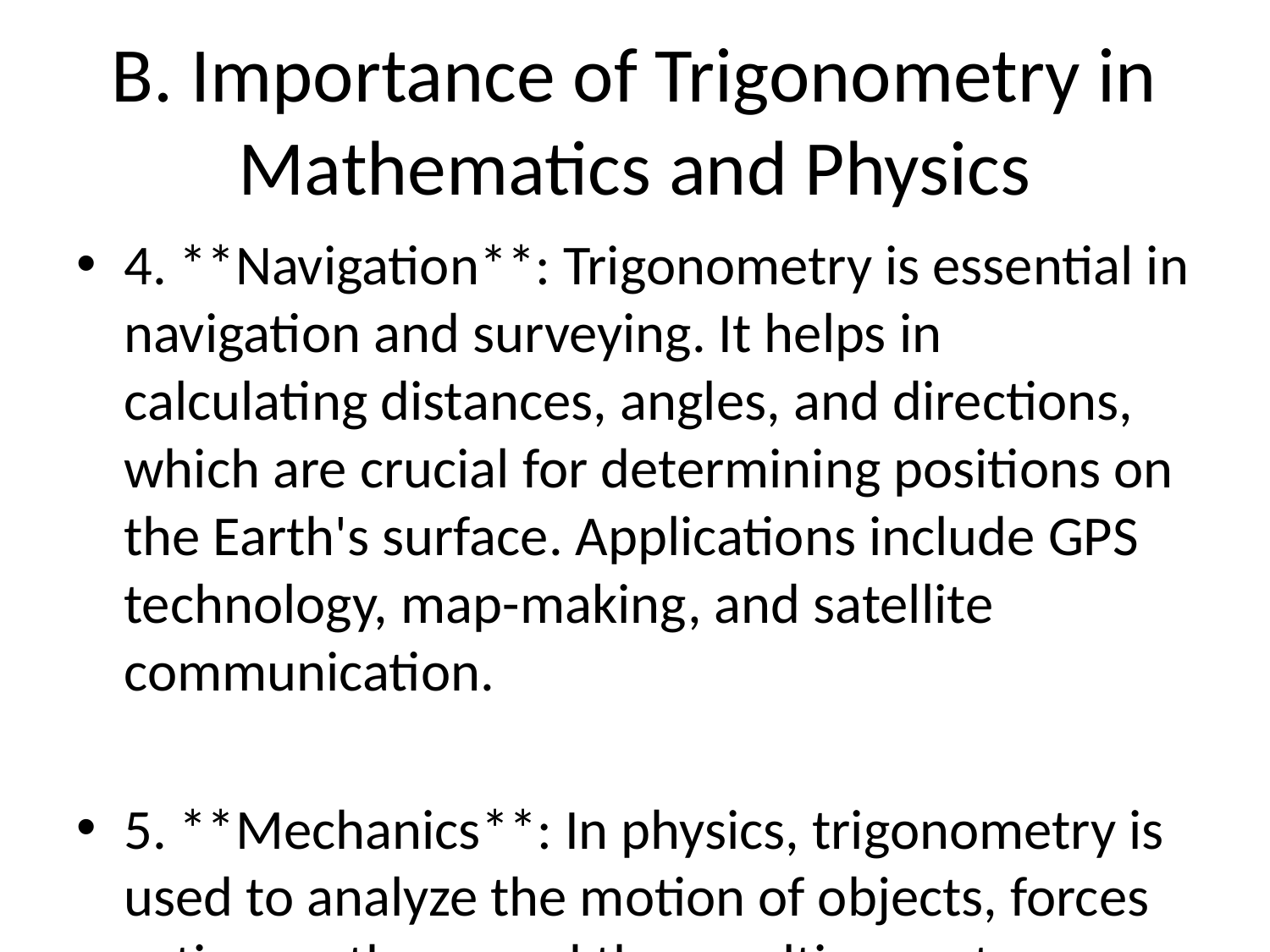

# B. Importance of Trigonometry in Mathematics and Physics
4. **Navigation**: Trigonometry is essential in navigation and surveying. It helps in calculating distances, angles, and directions, which are crucial for determining positions on the Earth's surface. Applications include GPS technology, map-making, and satellite communication.

5. **Mechanics**: In physics, trigonometry is used to analyze the motion of objects, forces acting on them, and the resulting vectors. Concepts like projectile motion, circular motion, and simple harmonic motion rely heavily on trigonometric principles.

6. **Wave Theory**: Trigonometry plays a vital role in the study of wave propagation, interference, and diffraction. Understanding trigonometric functions helps in describing the wave properties accurately and predicting their behavior in various scenarios.